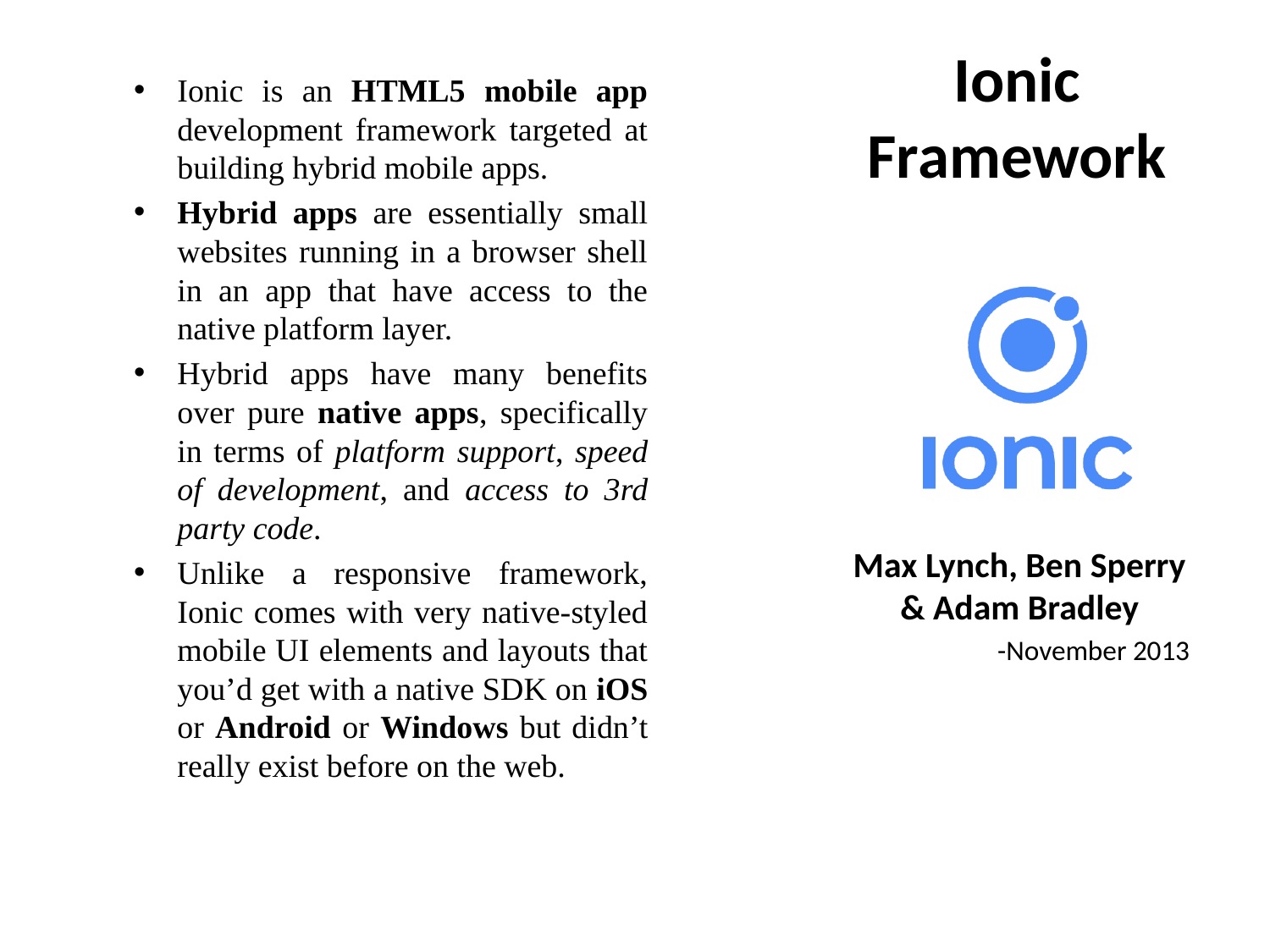

# Ionic Framework
Ionic is an HTML5 mobile app development framework targeted at building hybrid mobile apps.
Hybrid apps are essentially small websites running in a browser shell in an app that have access to the native platform layer.
Hybrid apps have many benefits over pure native apps, specifically in terms of platform support, speed of development, and access to 3rd party code.
Unlike a responsive framework, Ionic comes with very native-styled mobile UI elements and layouts that you’d get with a native SDK on iOS or Android or Windows but didn’t really exist before on the web.

Max Lynch, Ben Sperry & Adam Bradley
-November 2013